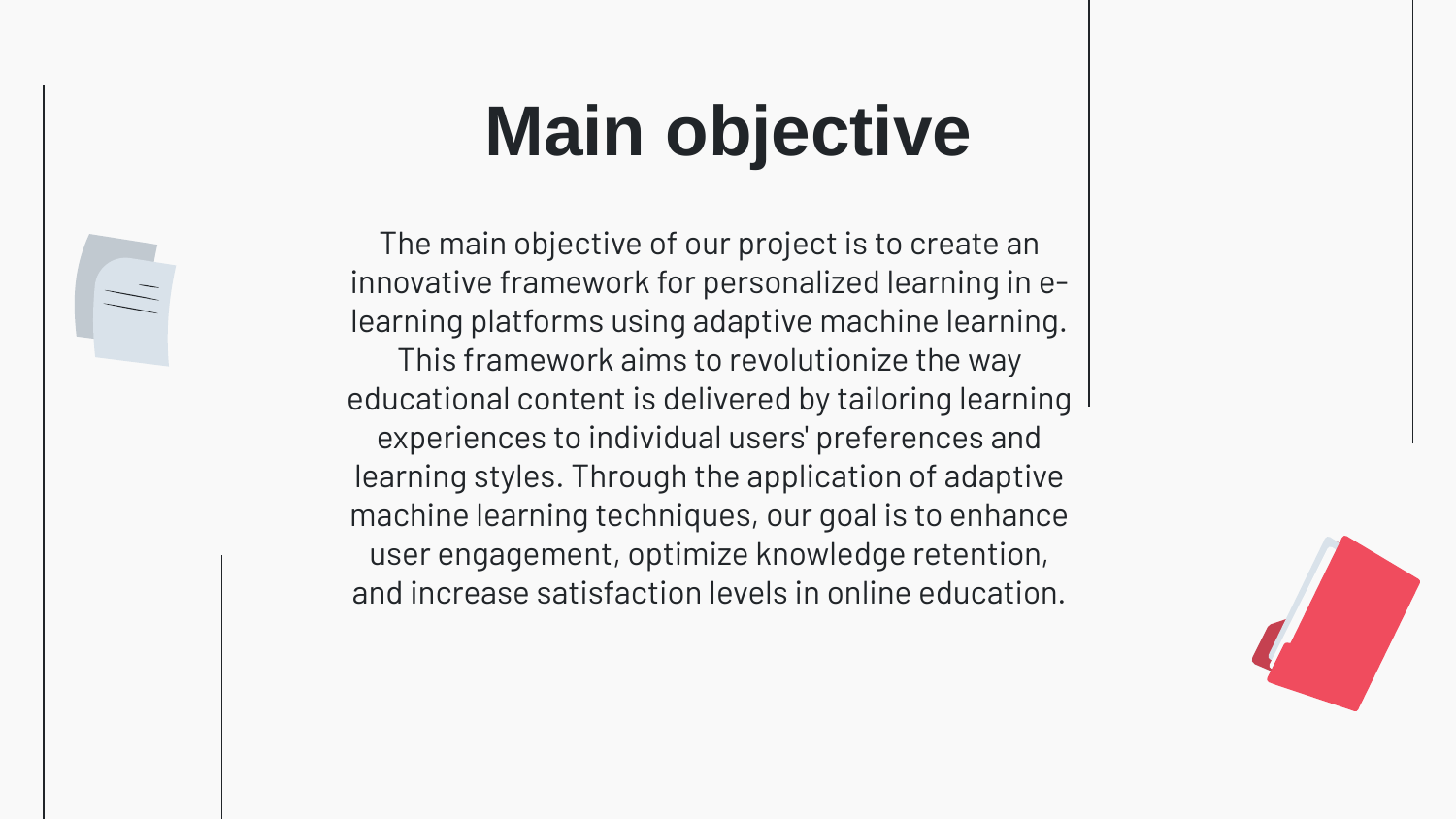

# Main objective
The main objective of our project is to create an innovative framework for personalized learning in e-learning platforms using adaptive machine learning. This framework aims to revolutionize the way educational content is delivered by tailoring learning experiences to individual users' preferences and learning styles. Through the application of adaptive machine learning techniques, our goal is to enhance user engagement, optimize knowledge retention, and increase satisfaction levels in online education.